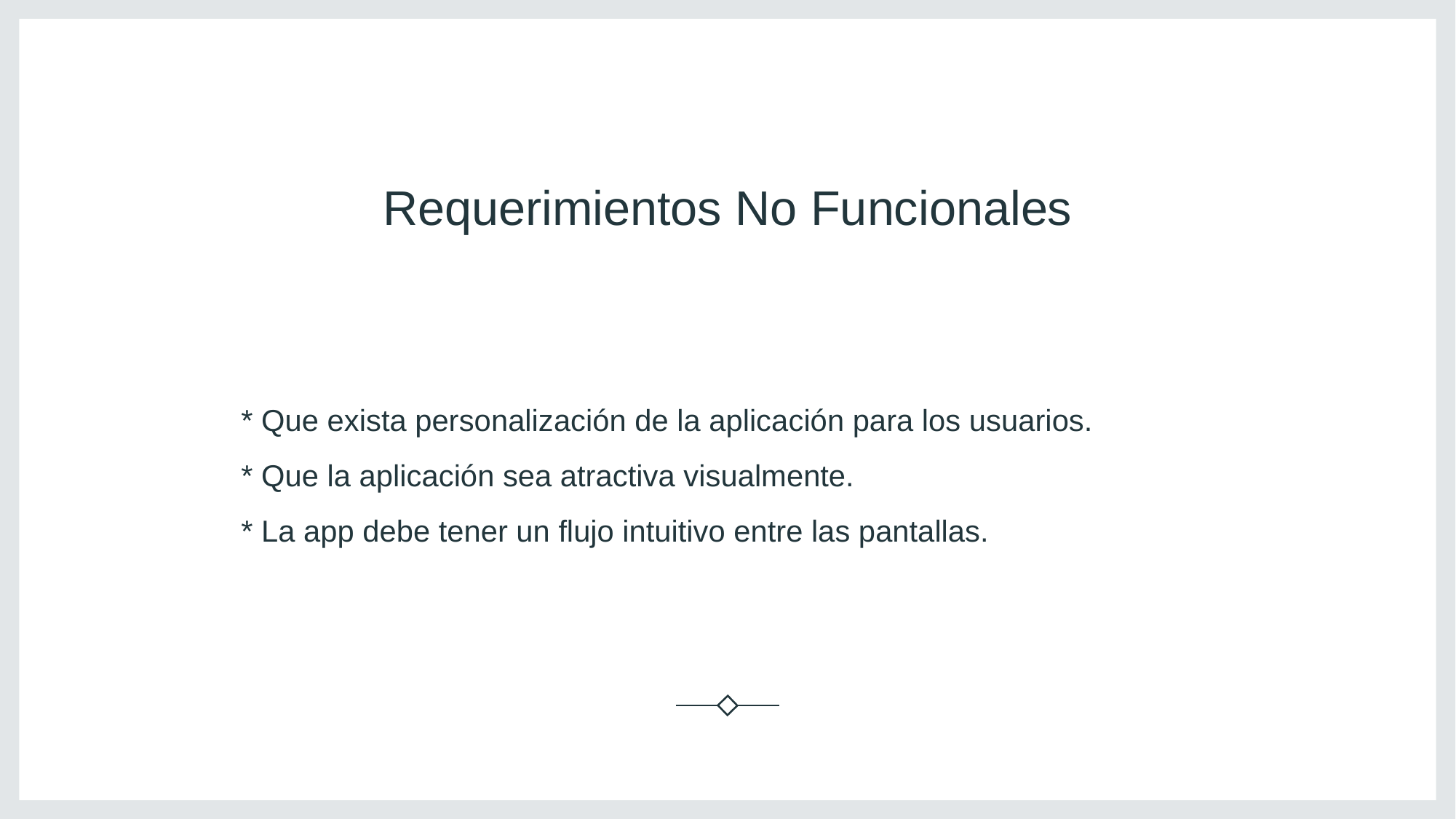

# Requerimientos No Funcionales
* Que exista personalización de la aplicación para los usuarios.
* Que la aplicación sea atractiva visualmente.
* La app debe tener un flujo intuitivo entre las pantallas.